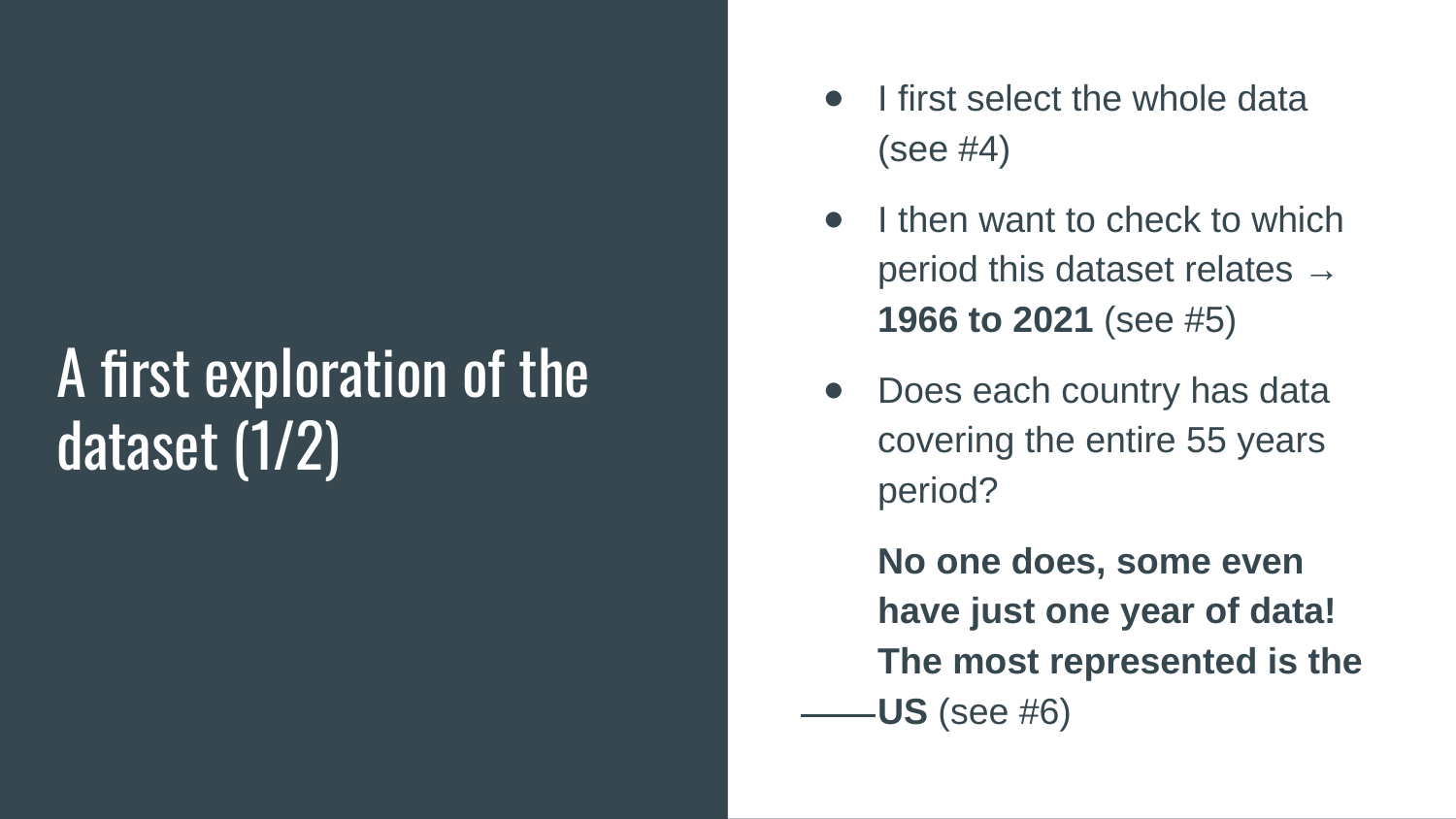

I first select the whole data (see #4)
I then want to check to which period this dataset relates → 1966 to 2021 (see #5)
Does each country has data covering the entire 55 years period?
No one does, some even have just one year of data! The most represented is the US (see #6)

# A first exploration of the dataset (1/2)